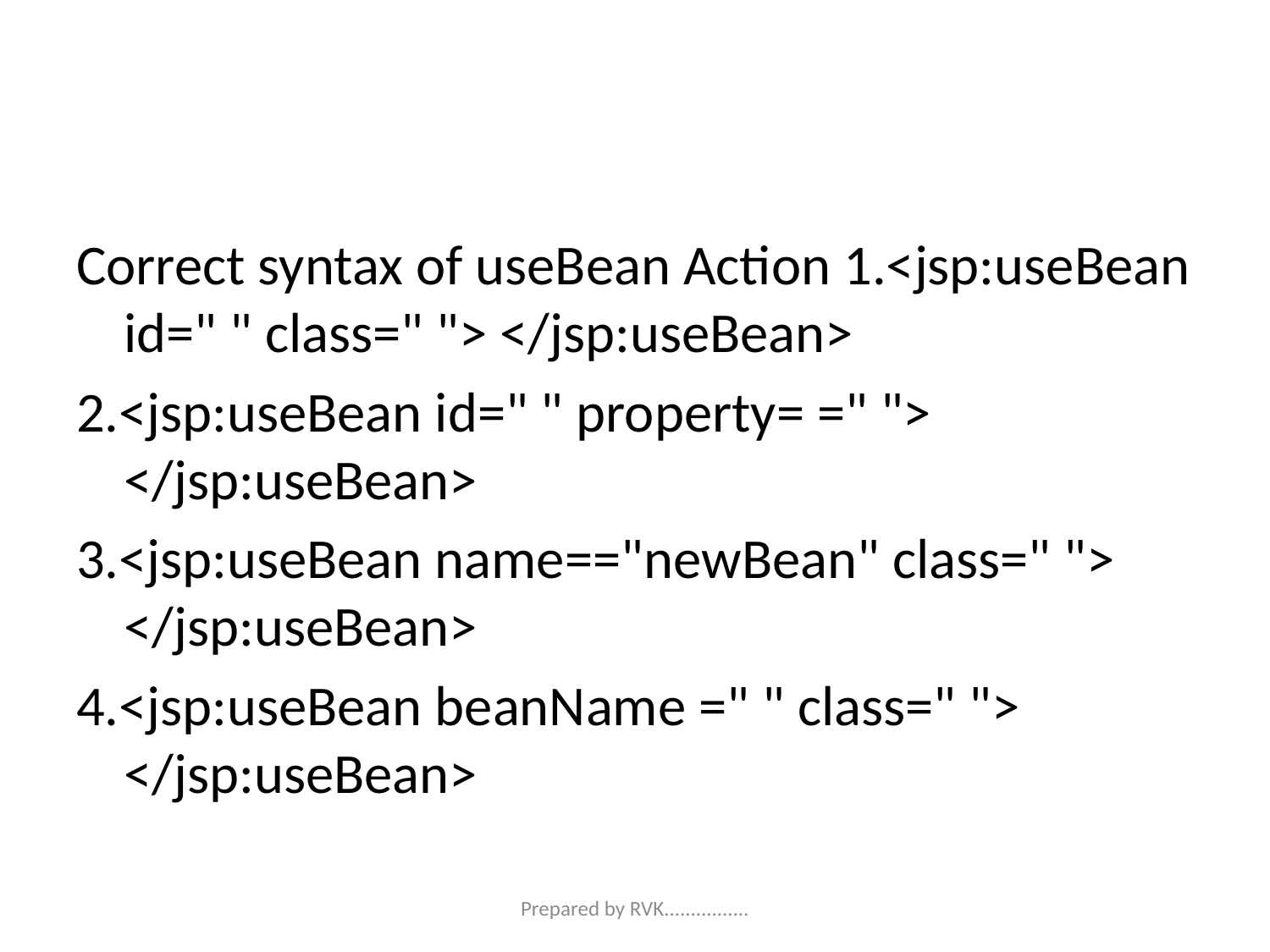

#
Correct syntax of useBean Action 1.<jsp:useBean id=" " class=" "> </jsp:useBean>
2.<jsp:useBean id=" " property= =" "> </jsp:useBean>
3.<jsp:useBean name=="newBean" class=" "> </jsp:useBean>
4.<jsp:useBean beanName =" " class=" "> </jsp:useBean>

Prepared by RVK................